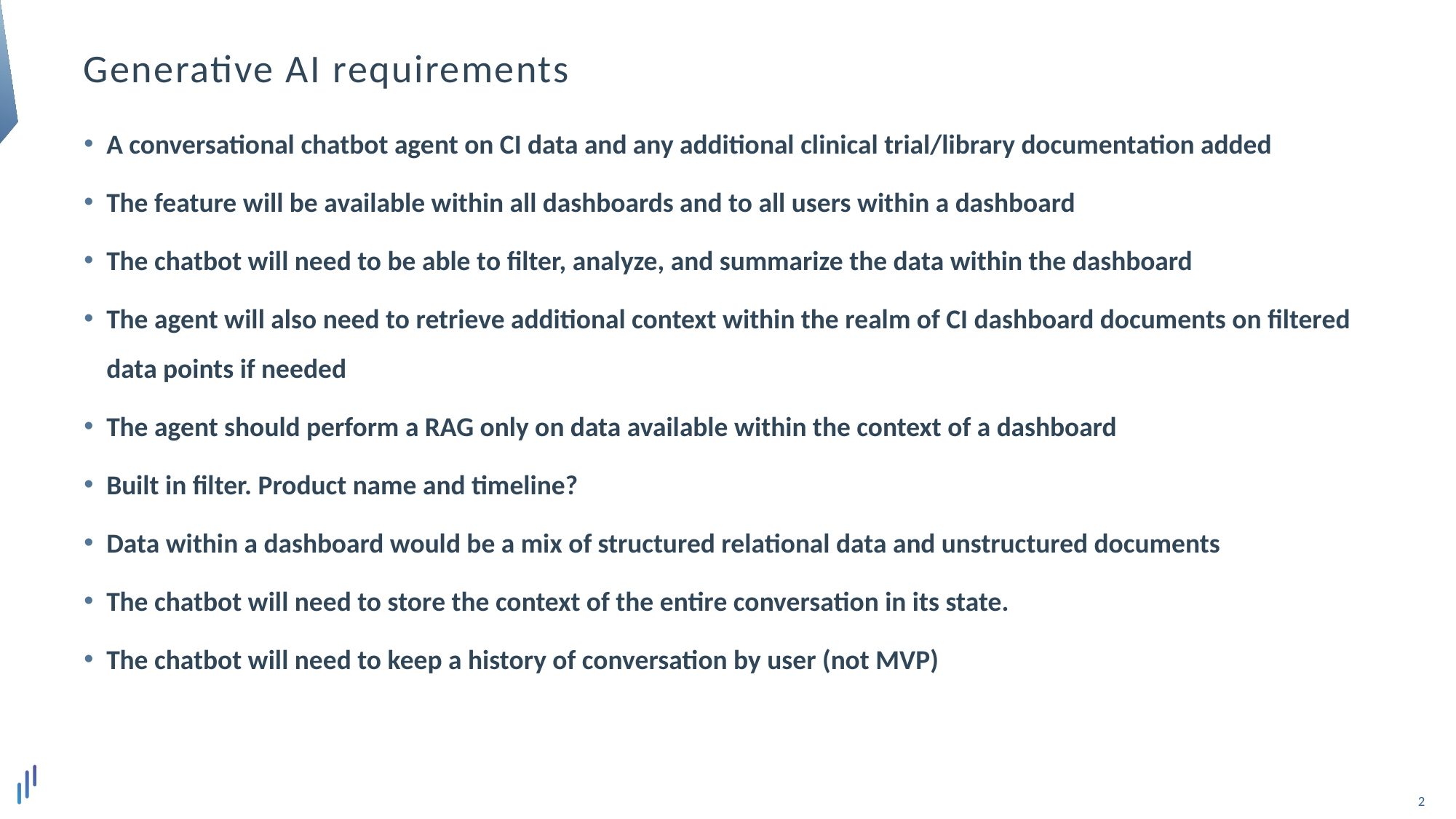

# Generative AI requirements
A conversational chatbot agent on CI data and any additional clinical trial/library documentation added
The feature will be available within all dashboards and to all users within a dashboard
The chatbot will need to be able to filter, analyze, and summarize the data within the dashboard
The agent will also need to retrieve additional context within the realm of CI dashboard documents on filtered data points if needed
The agent should perform a RAG only on data available within the context of a dashboard
Built in filter. Product name and timeline?
Data within a dashboard would be a mix of structured relational data and unstructured documents
The chatbot will need to store the context of the entire conversation in its state.
The chatbot will need to keep a history of conversation by user (not MVP)